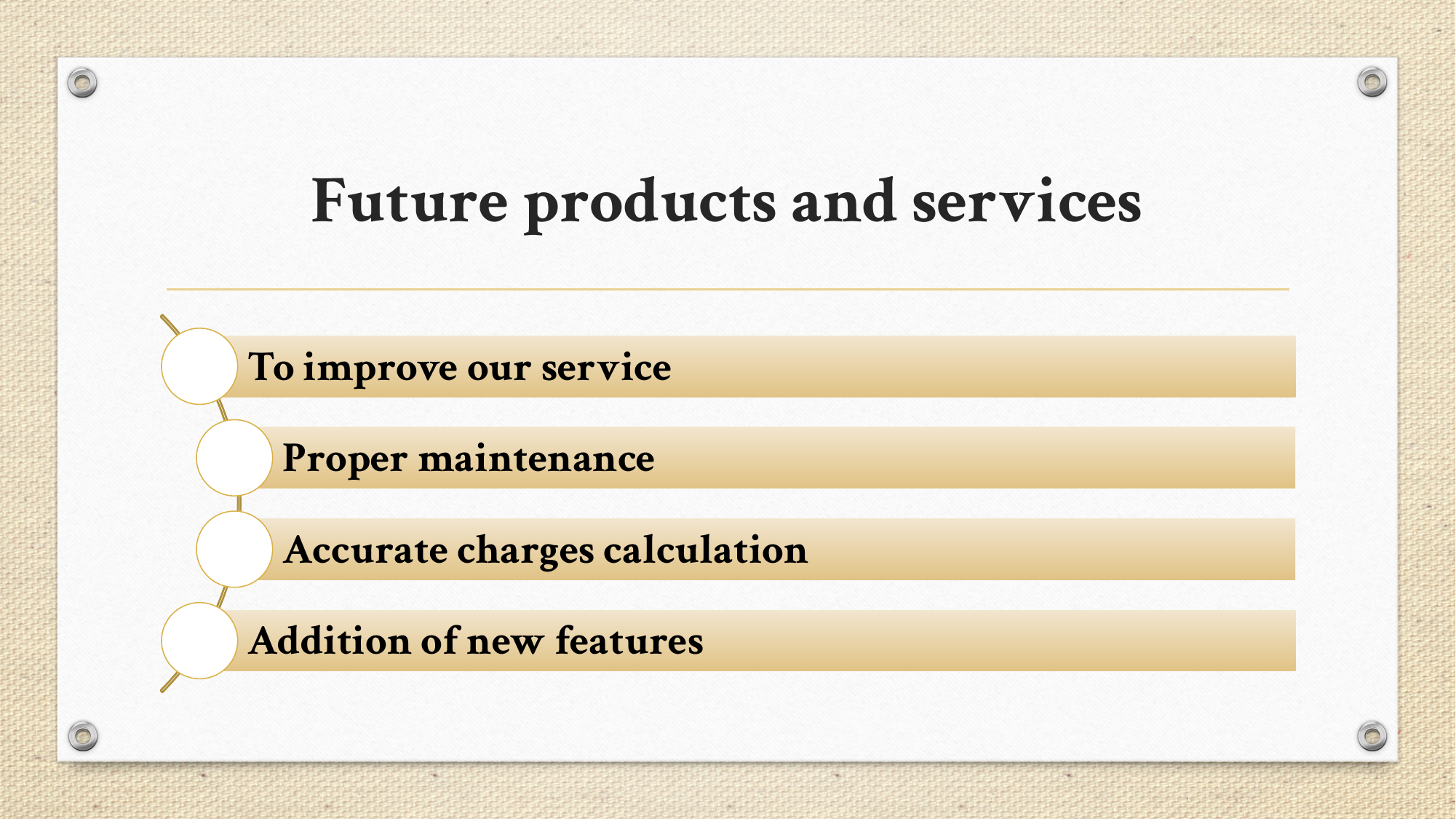

# Future products and services
To improve our service
Proper maintenance
Accurate charges calculation
Addition of new features